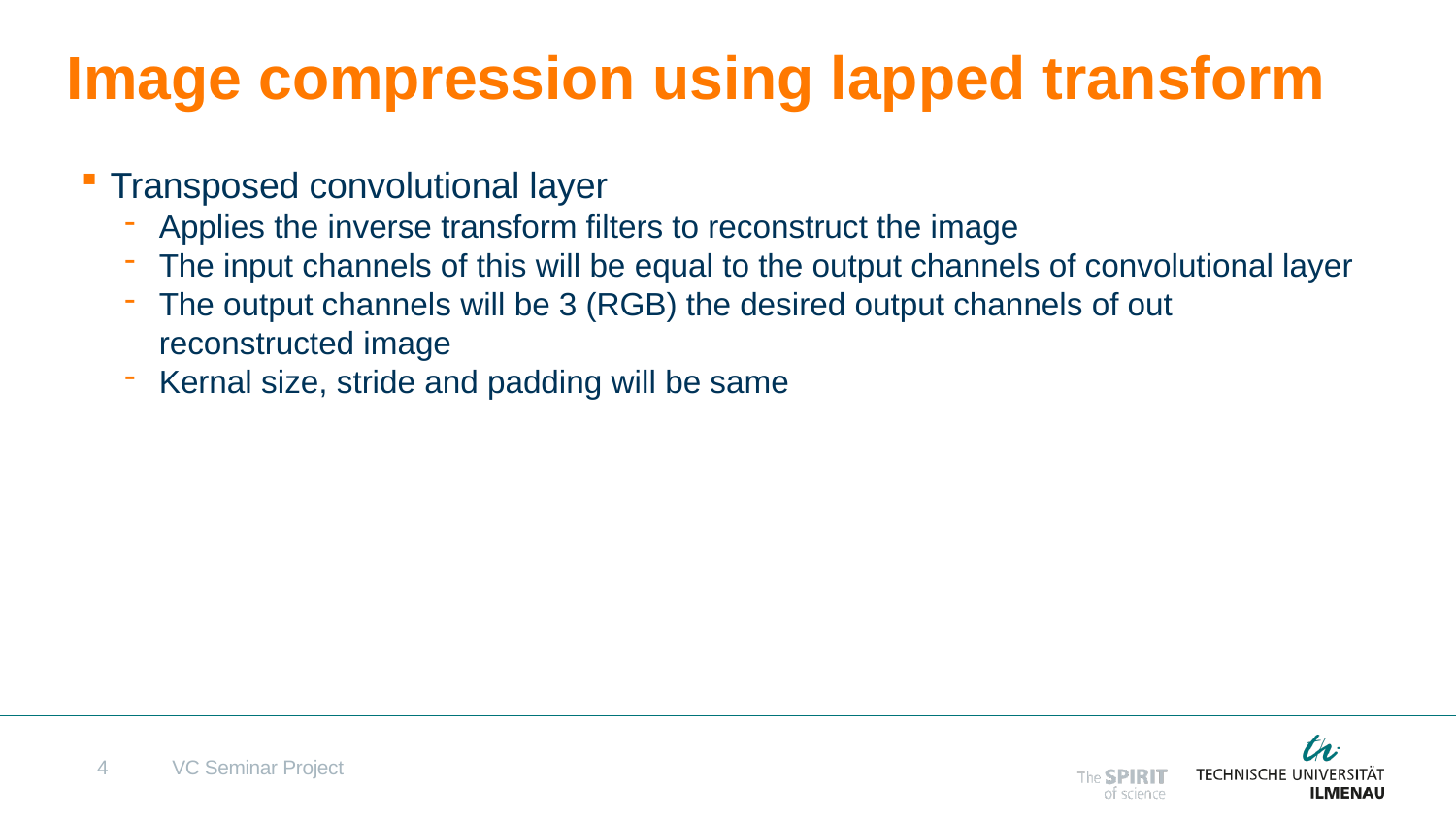

# Image compression using lapped transform
Transposed convolutional layer
Applies the inverse transform filters to reconstruct the image
The input channels of this will be equal to the output channels of convolutional layer
The output channels will be 3 (RGB) the desired output channels of out reconstructed image
Kernal size, stride and padding will be same
4